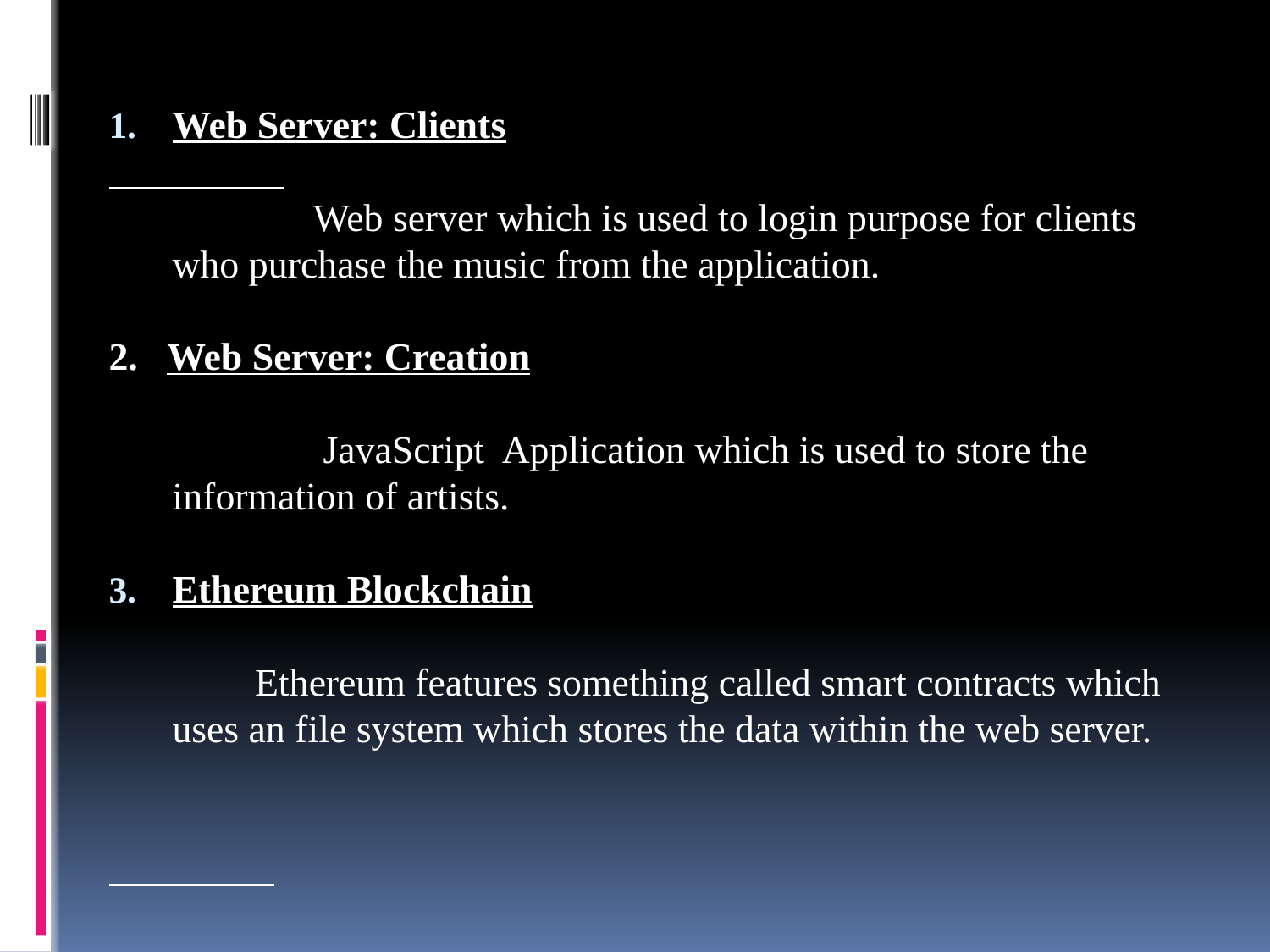

Web Server: Clients

                     Web server which is used to login purpose for clients who purchase the music from the application.

2.   Web Server: Creation

                      JavaScript  Application which is used to store the information of artists.

Ethereum Blockchain

               Ethereum features something called smart contracts which uses an file system which stores the data within the web server.

#